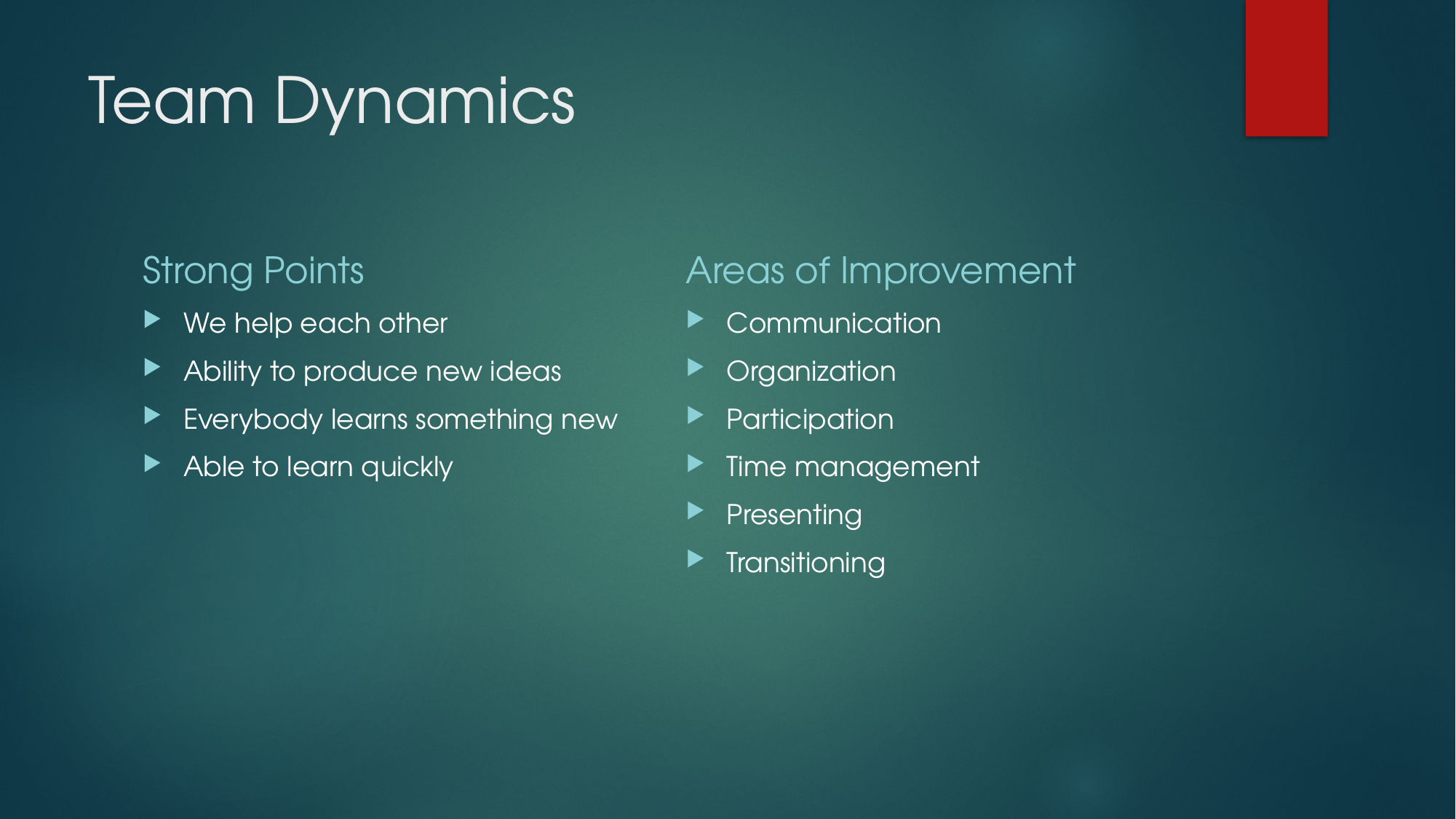

# Team Dynamics
Strong Points
Areas of Improvement
We help each other
Ability to produce new ideas
Everybody learns something new
Able to learn quickly

Communication
Organization
Participation
Time management
Presenting
Transitioning